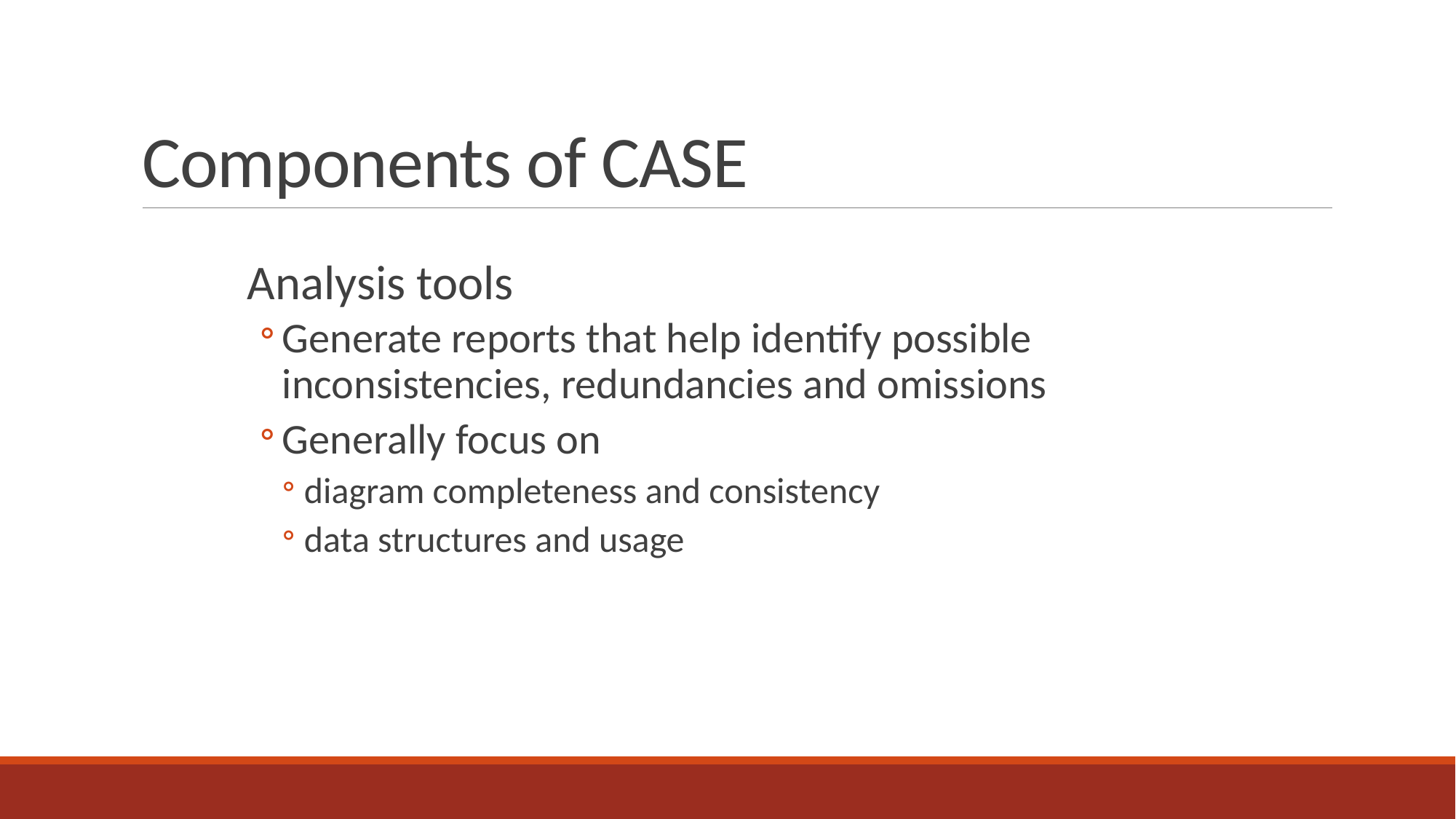

# Components of CASE

Analysis tools
Generate reports that help identify possible inconsistencies, redundancies and omissions
Generally focus on
diagram completeness and consistency
data structures and usage